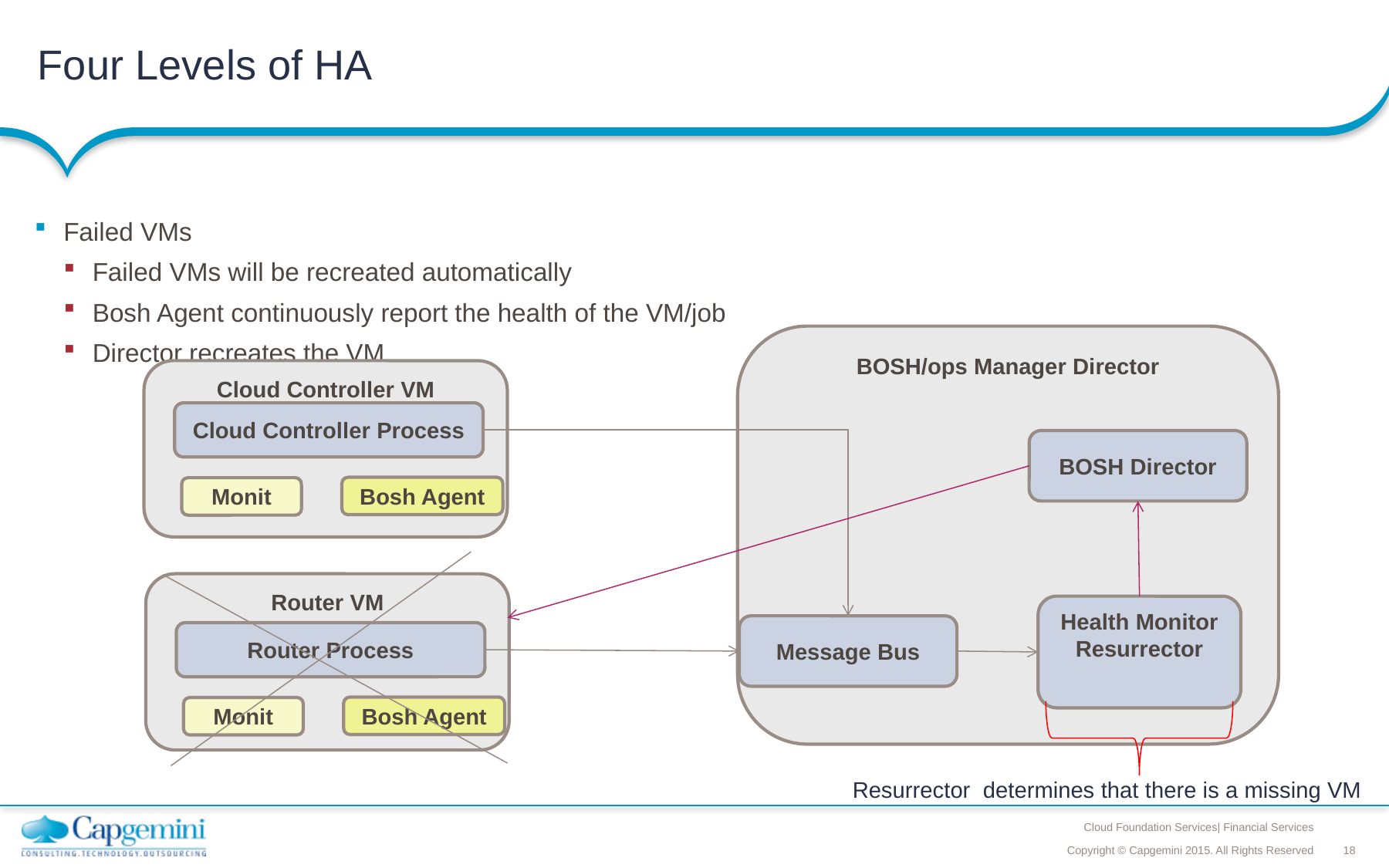

# Four Levels of HA

Failed VMs
Failed VMs will be recreated automatically
Bosh Agent continuously report the health of the VM/job
Director recreates the VM
BOSH/ops Manager Director
Cloud Controller VM
Cloud Controller Process
BOSH Director
Bosh Agent
Monit
Router VM
Health Monitor
Resurrector
Message Bus
Router Process

Bosh Agent
Monit

Resurrector  determines that there is a missing VM